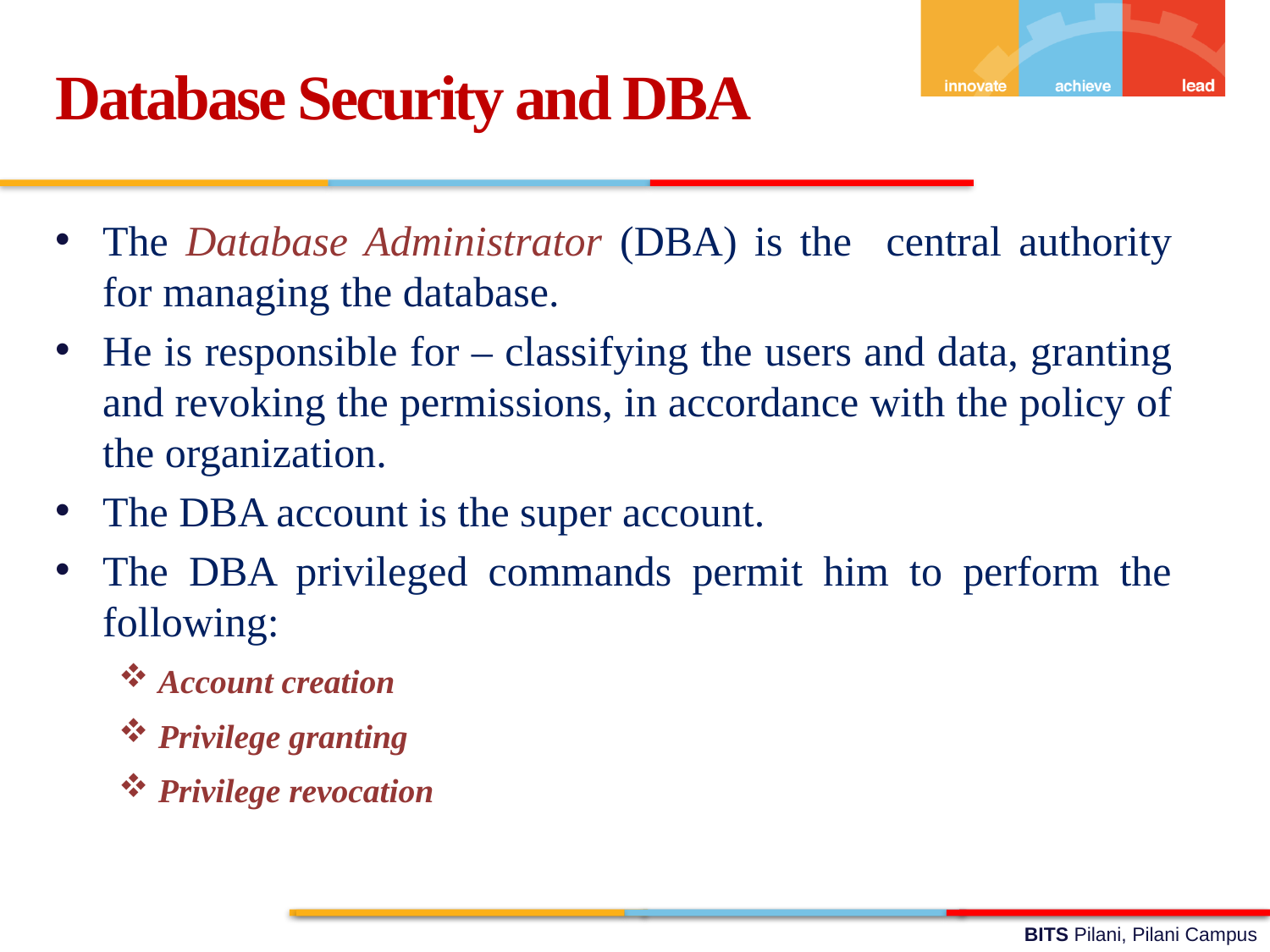

Database Security and DBA
The Database Administrator (DBA) is the  central authority for managing the database.
He is responsible for – classifying the users and data, granting and revoking the permissions, in accordance with the policy of the organization.
The DBA account is the super account.
The DBA privileged commands permit him to perform the following:
Account creation
Privilege granting
Privilege revocation